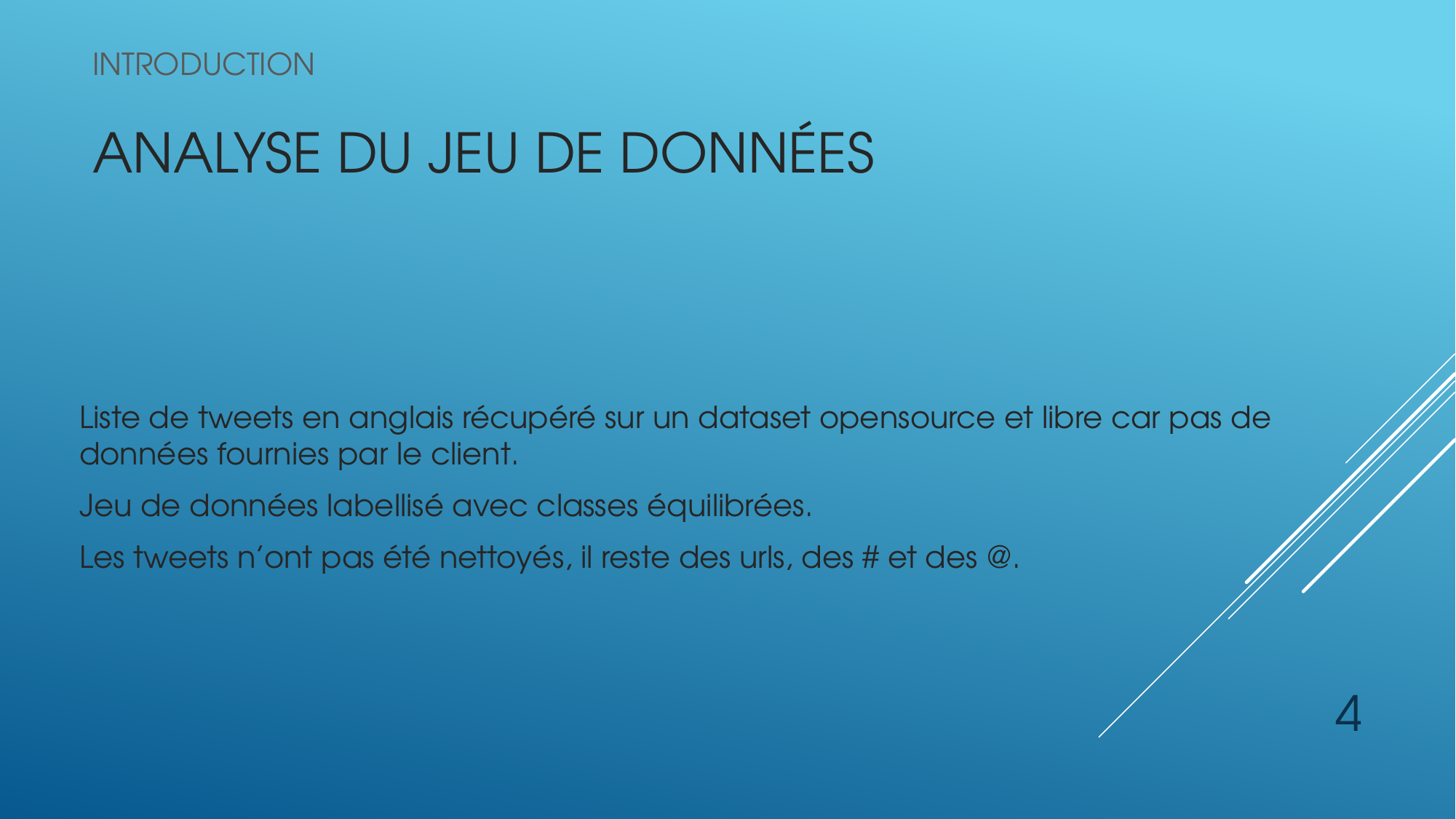

introduction
Analyse du jeu de données
Liste de tweets en anglais récupéré sur un dataset opensource et libre car pas de données fournies par le client.
Jeu de données labellisé avec classes équilibrées.
Les tweets n’ont pas été nettoyés, il reste des urls, des # et des @.
4